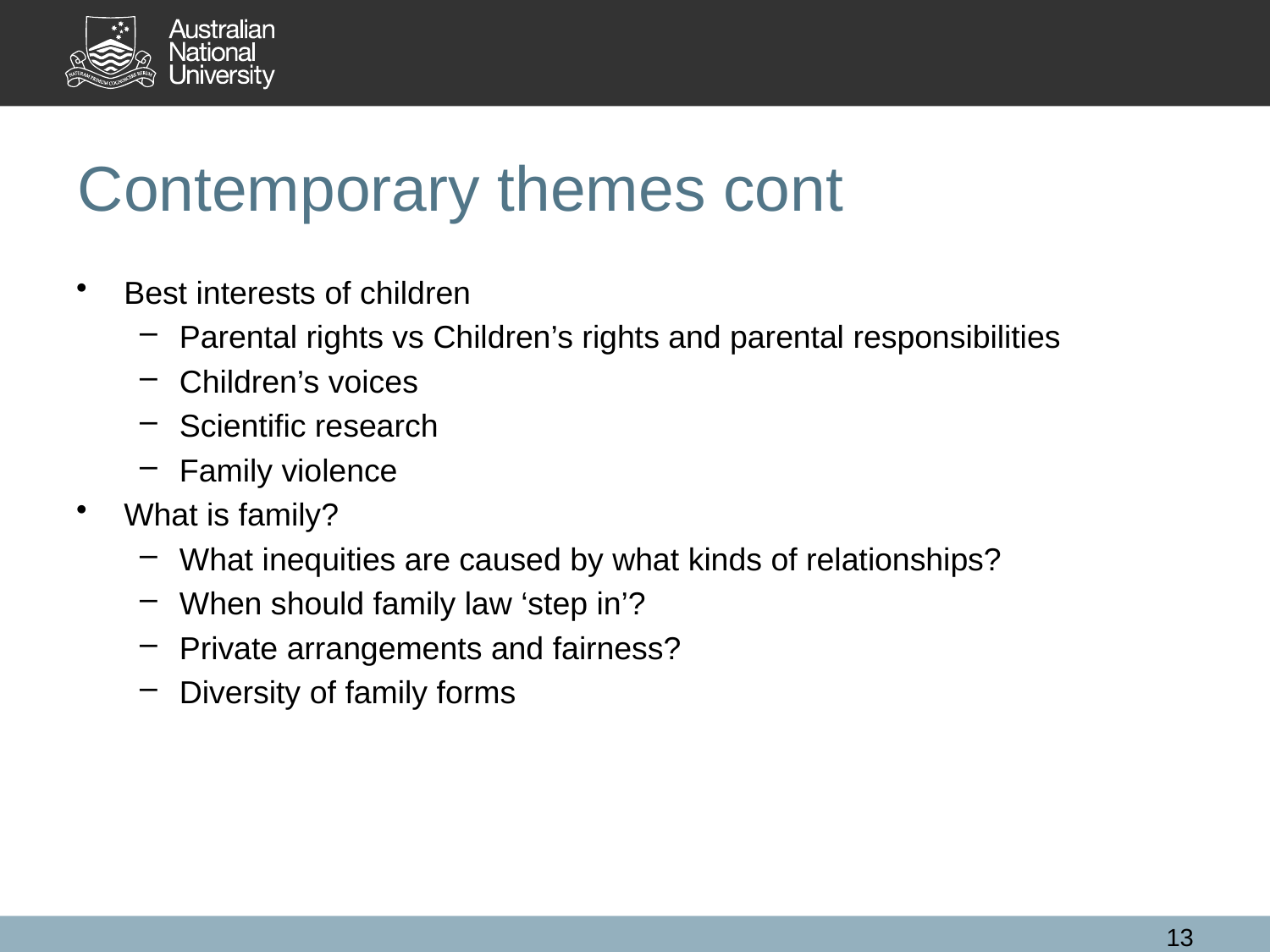

# Contemporary themes cont
Best interests of children
Parental rights vs Children’s rights and parental responsibilities
Children’s voices
Scientific research
Family violence
What is family?
What inequities are caused by what kinds of relationships?
When should family law ‘step in’?
Private arrangements and fairness?
Diversity of family forms
13